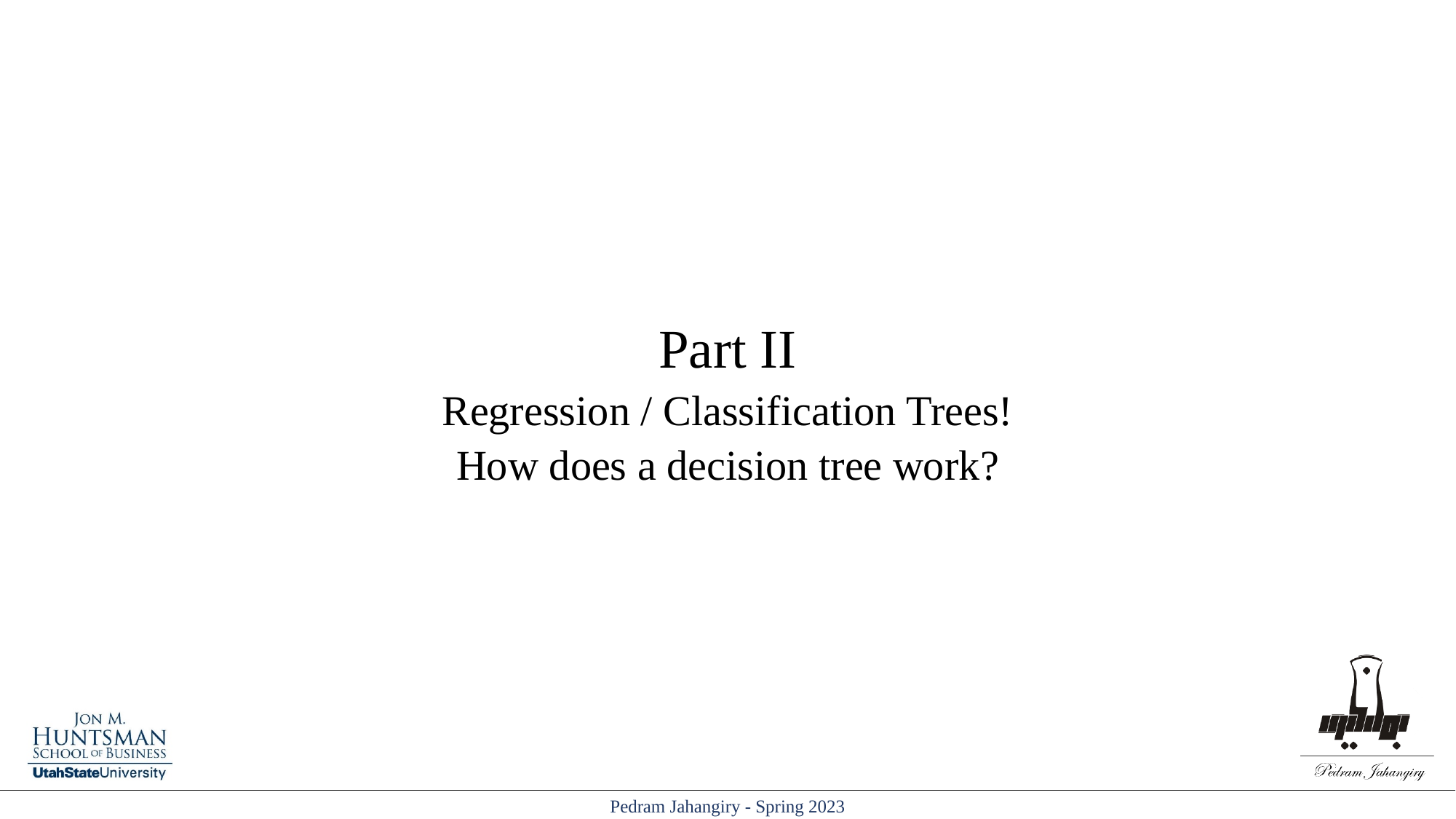

Part II
Regression / Classification Trees!
How does a decision tree work?